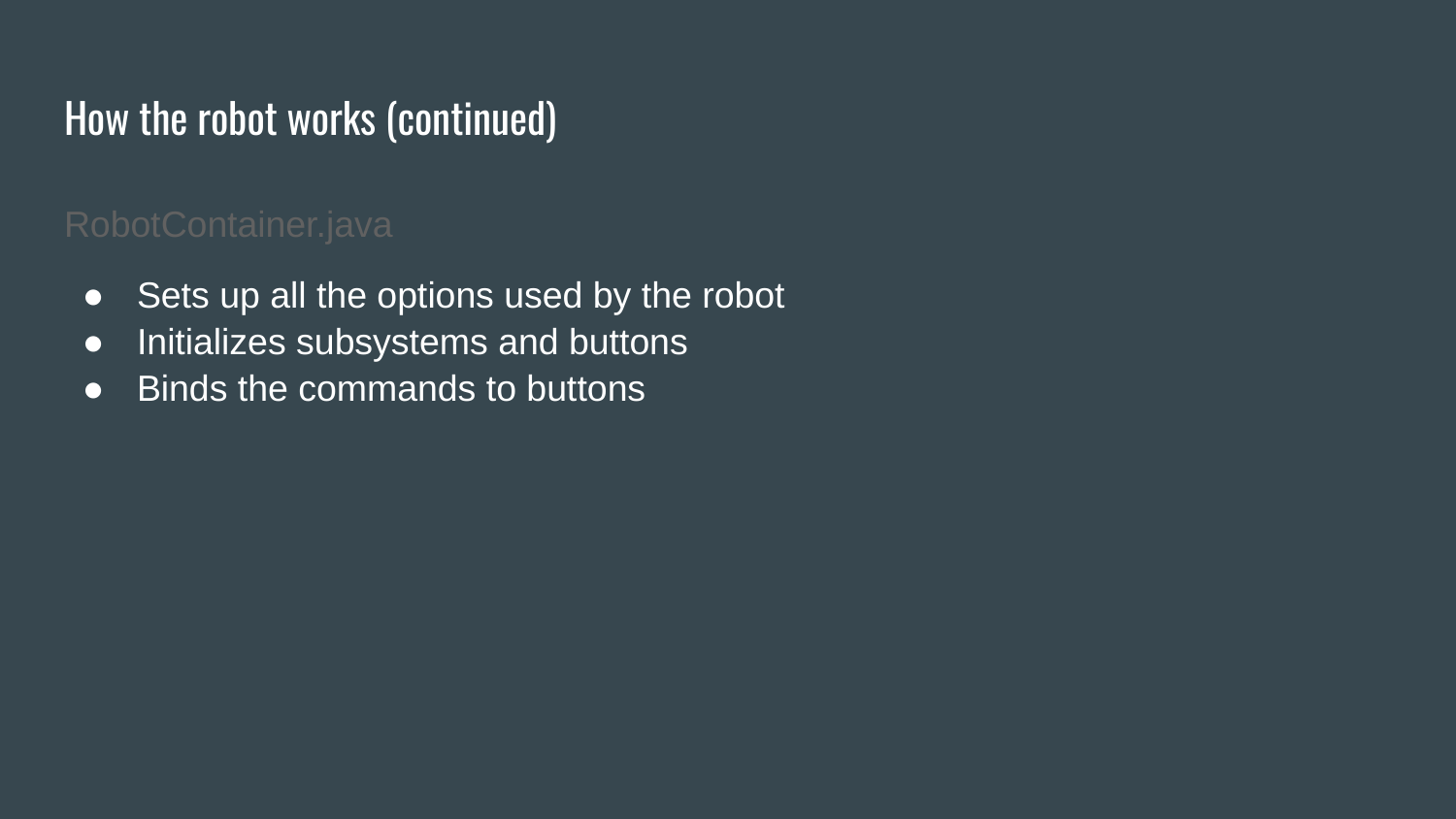

# How the robot works (continued)
RobotContainer.java
Sets up all the options used by the robot
Initializes subsystems and buttons
Binds the commands to buttons